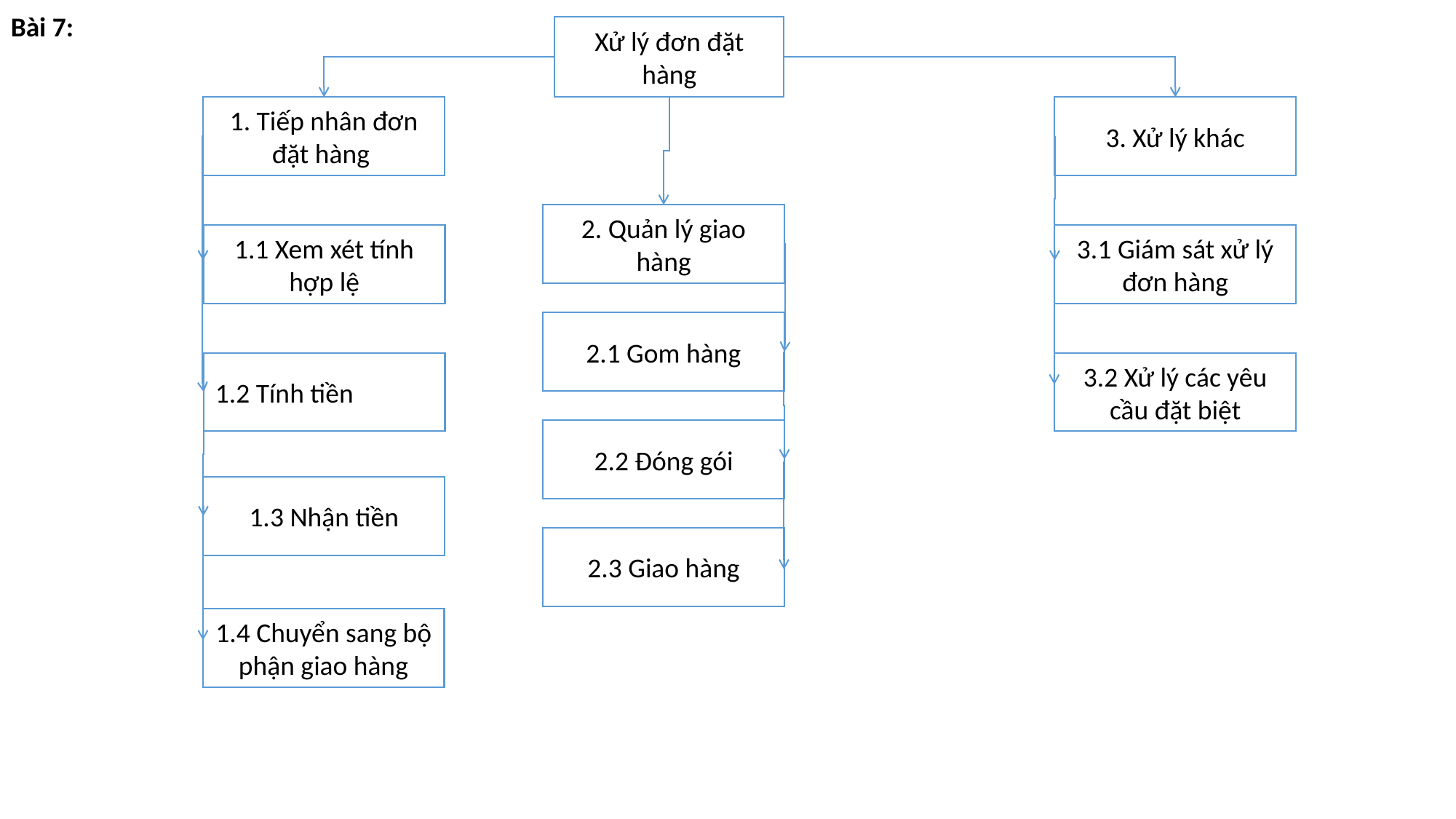

Bài 7:
Xử lý đơn đặt hàng
1. Tiếp nhân đơn đặt hàng
3. Xử lý khác
2. Quản lý giao hàng
1.1 Xem xét tính hợp lệ
3.1 Giám sát xử lý đơn hàng
2.1 Gom hàng
1.2 Tính tiền
3.2 Xử lý các yêu cầu đặt biệt
2.2 Đóng gói
1.3 Nhận tiền
2.3 Giao hàng
1.4 Chuyển sang bộ phận giao hàng